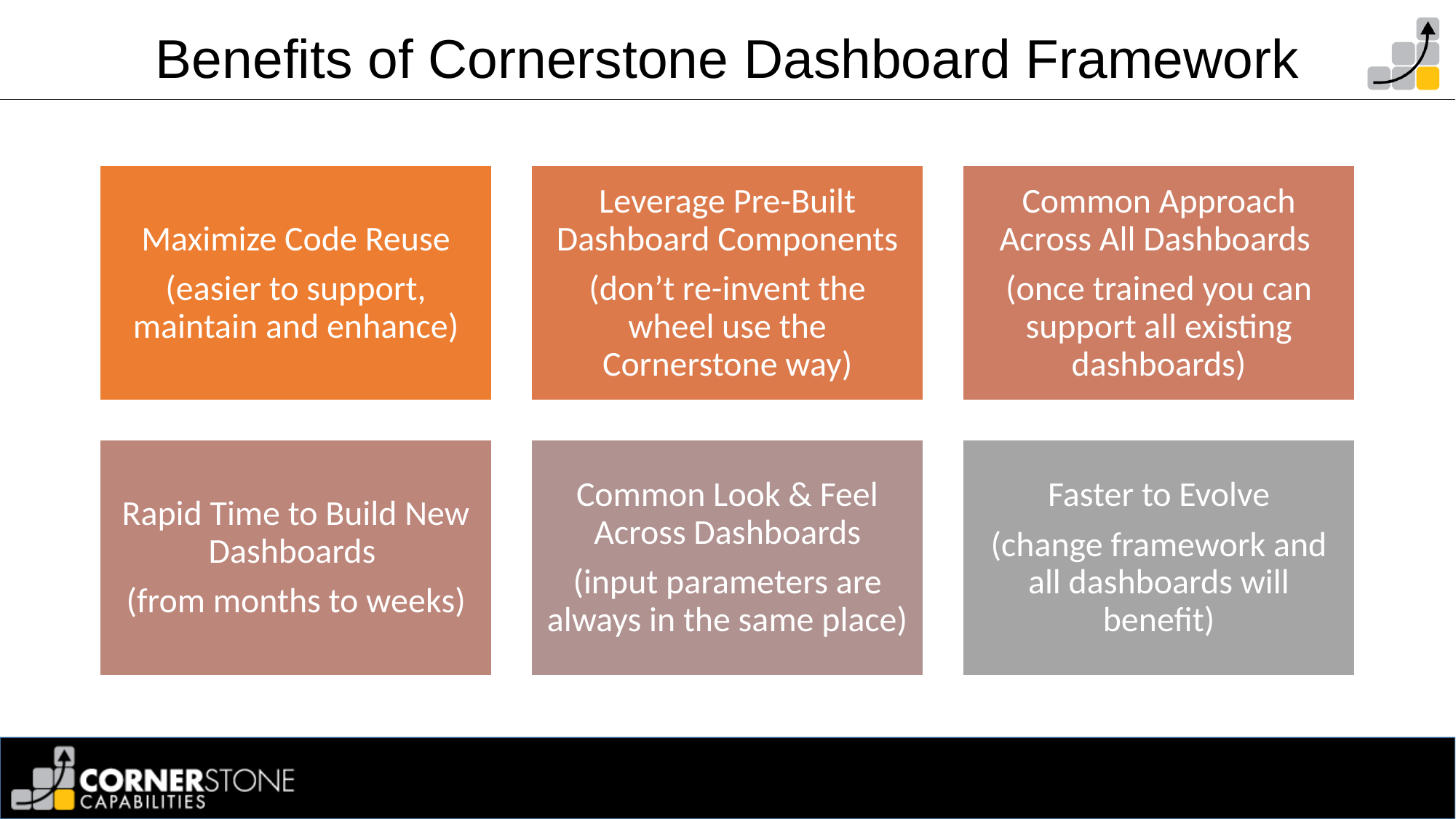

# Benefits of Cornerstone Dashboard Framework
Maximize Code Reuse
(easier to support, maintain and enhance)
Leverage Pre-Built Dashboard Components
(don’t re-invent the wheel use the Cornerstone way)
Common Approach Across All Dashboards
(once trained you can support all existing dashboards)
Rapid Time to Build New Dashboards
(from months to weeks)
Common Look & Feel Across Dashboards
(input parameters are always in the same place)
Faster to Evolve
(change framework and all dashboards will benefit)